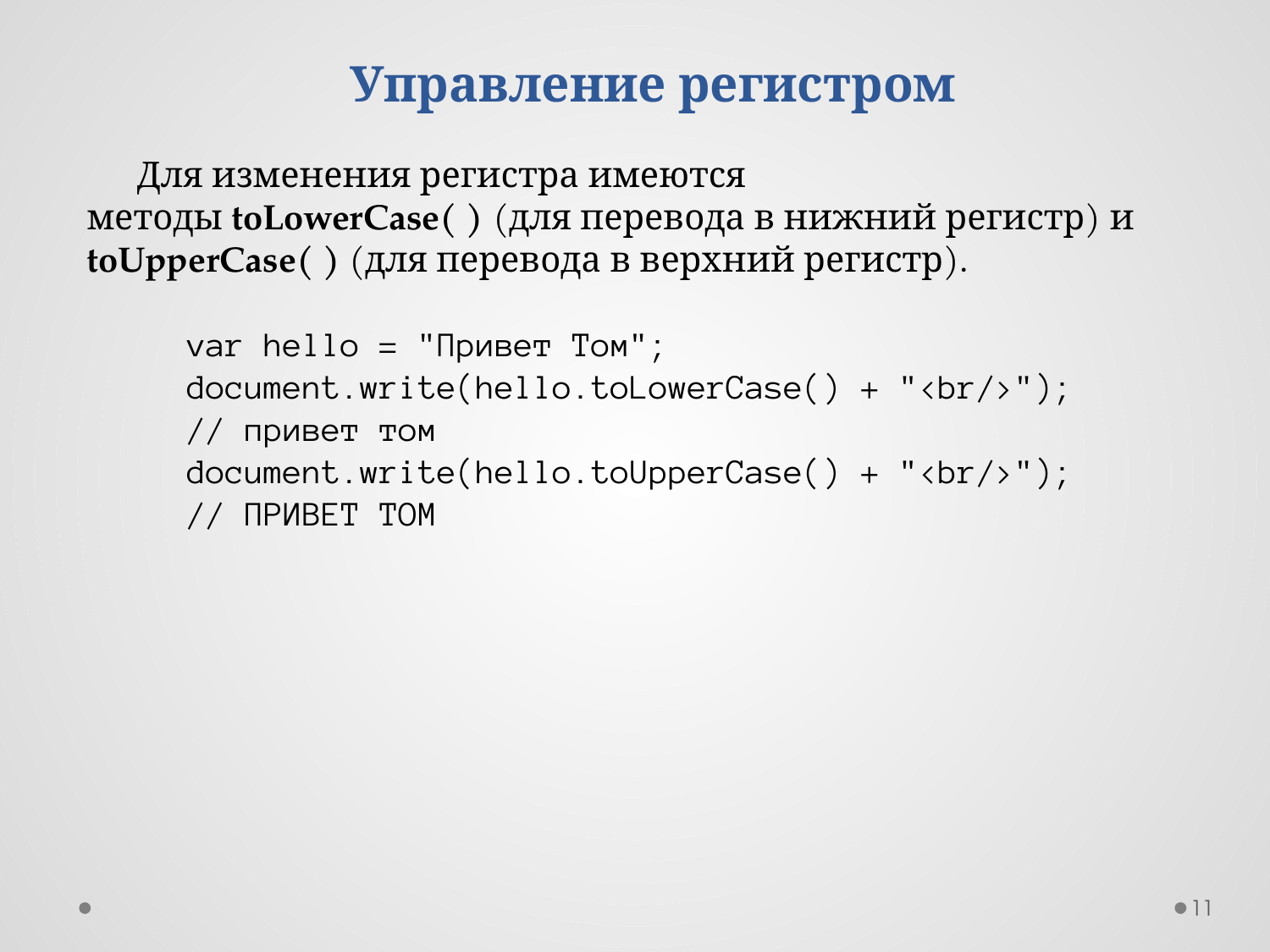

Управление регистром
Для изменения регистра имеются методы toLowerCase( ) (для перевода в нижний регистр) и toUpperCase( ) (для перевода в верхний регистр).

var hello = "Привет Том";
document.write(hello.toLowerCase() + "<br/>");
// привет том
document.write(hello.toUpperCase() + "<br/>");
// ПРИВЕТ ТОМ

11